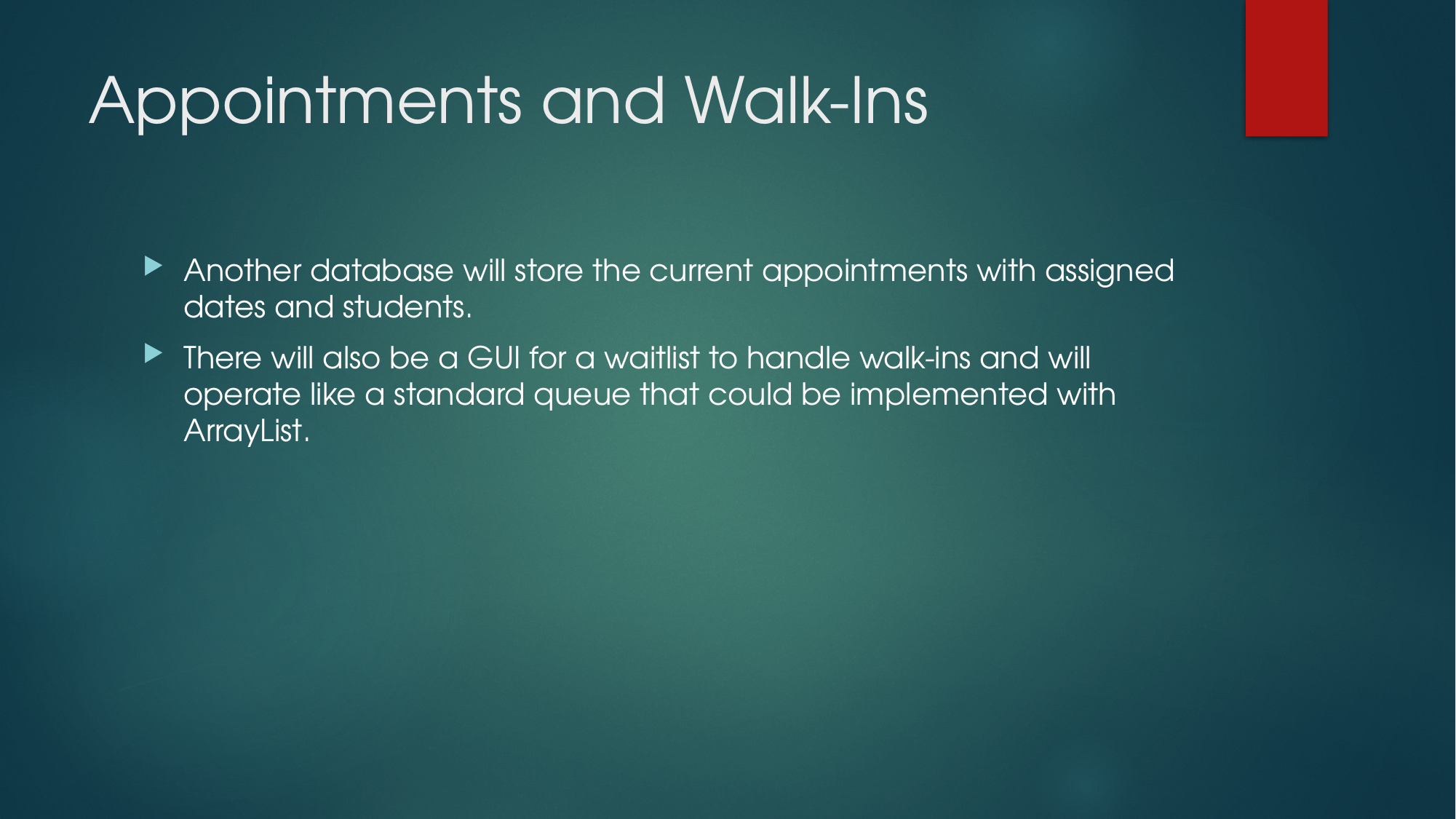

# Appointments and Walk-Ins
Another database will store the current appointments with assigned dates and students.
There will also be a GUI for a waitlist to handle walk-ins and will operate like a standard queue that could be implemented with ArrayList.